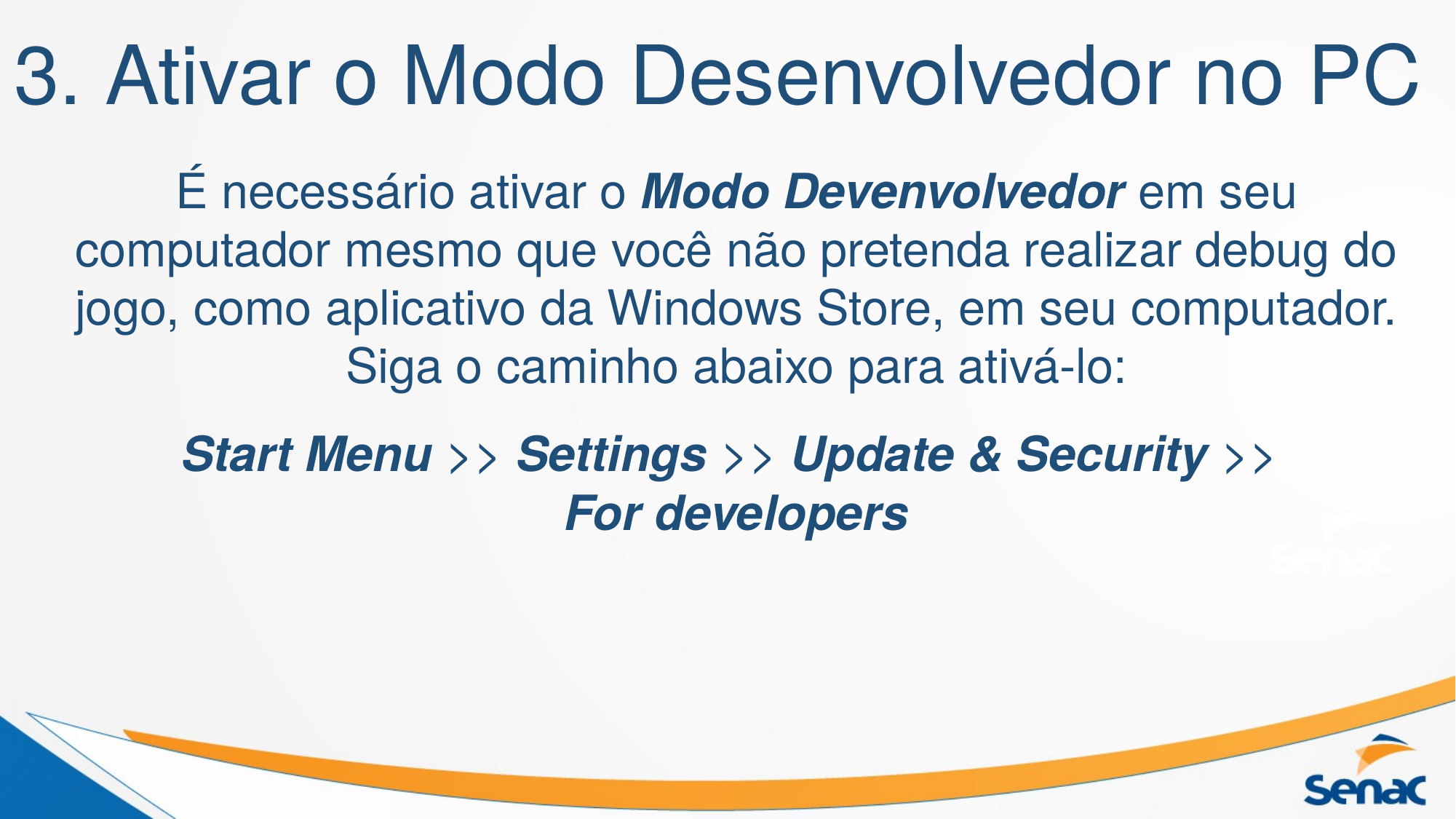

# 3. Ativar o Modo Desenvolvedor no PC
É necessário ativar o Modo Devenvolvedor em seu computador mesmo que você não pretenda realizar debug do jogo, como aplicativo da Windows Store, em seu computador. Siga o caminho abaixo para ativá-lo:
Start Menu >> Settings >> Update & Security >>
For developers